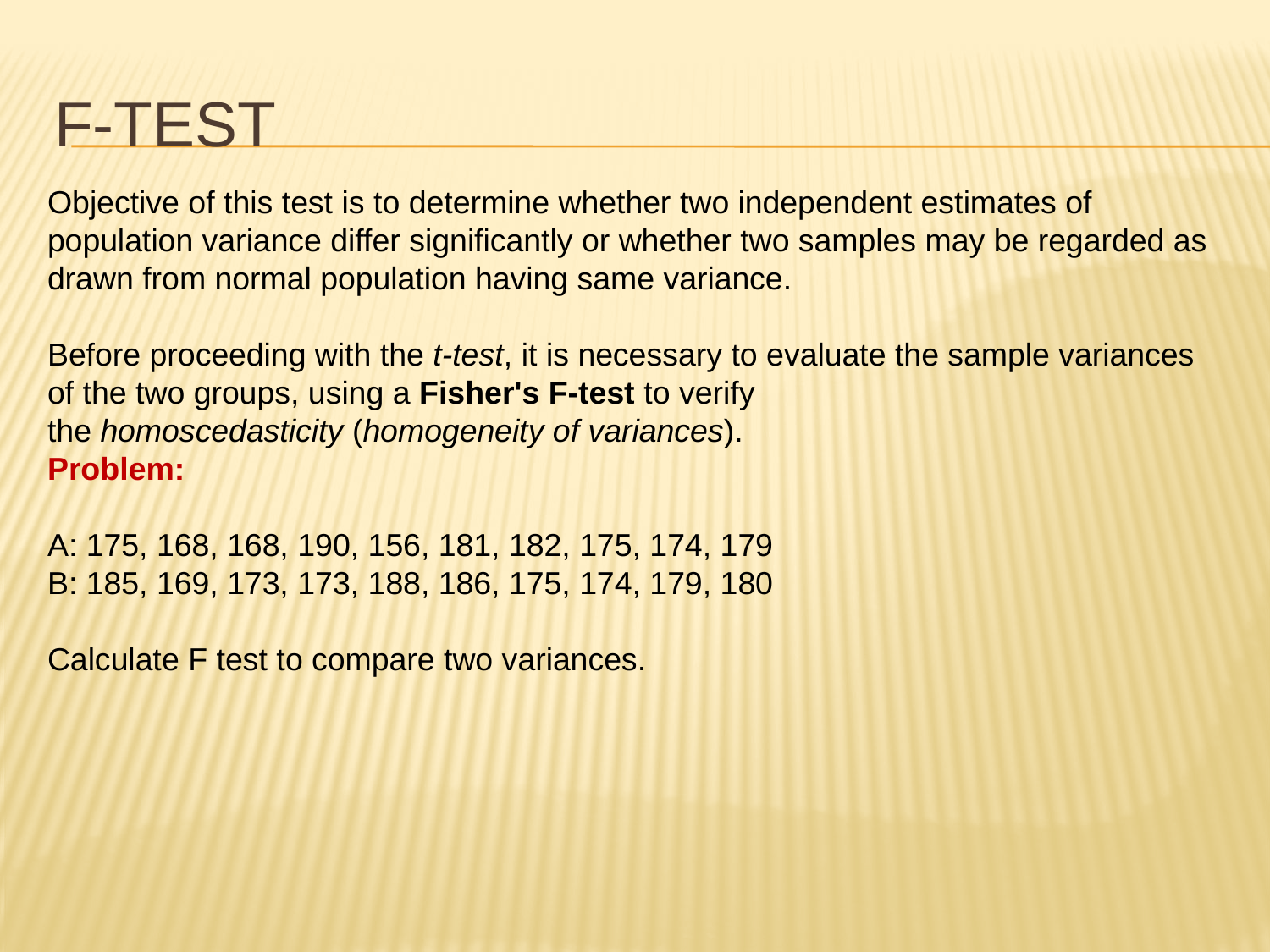

# F-TEST
Objective of this test is to determine whether two independent estimates of population variance differ significantly or whether two samples may be regarded as drawn from normal population having same variance.

Before proceeding with the t-test, it is necessary to evaluate the sample variances of the two groups, using a Fisher's F-test to verify the homoscedasticity (homogeneity of variances).
Problem:

A: 175, 168, 168, 190, 156, 181, 182, 175, 174, 179
B: 185, 169, 173, 173, 188, 186, 175, 174, 179, 180
Calculate F test to compare two variances.